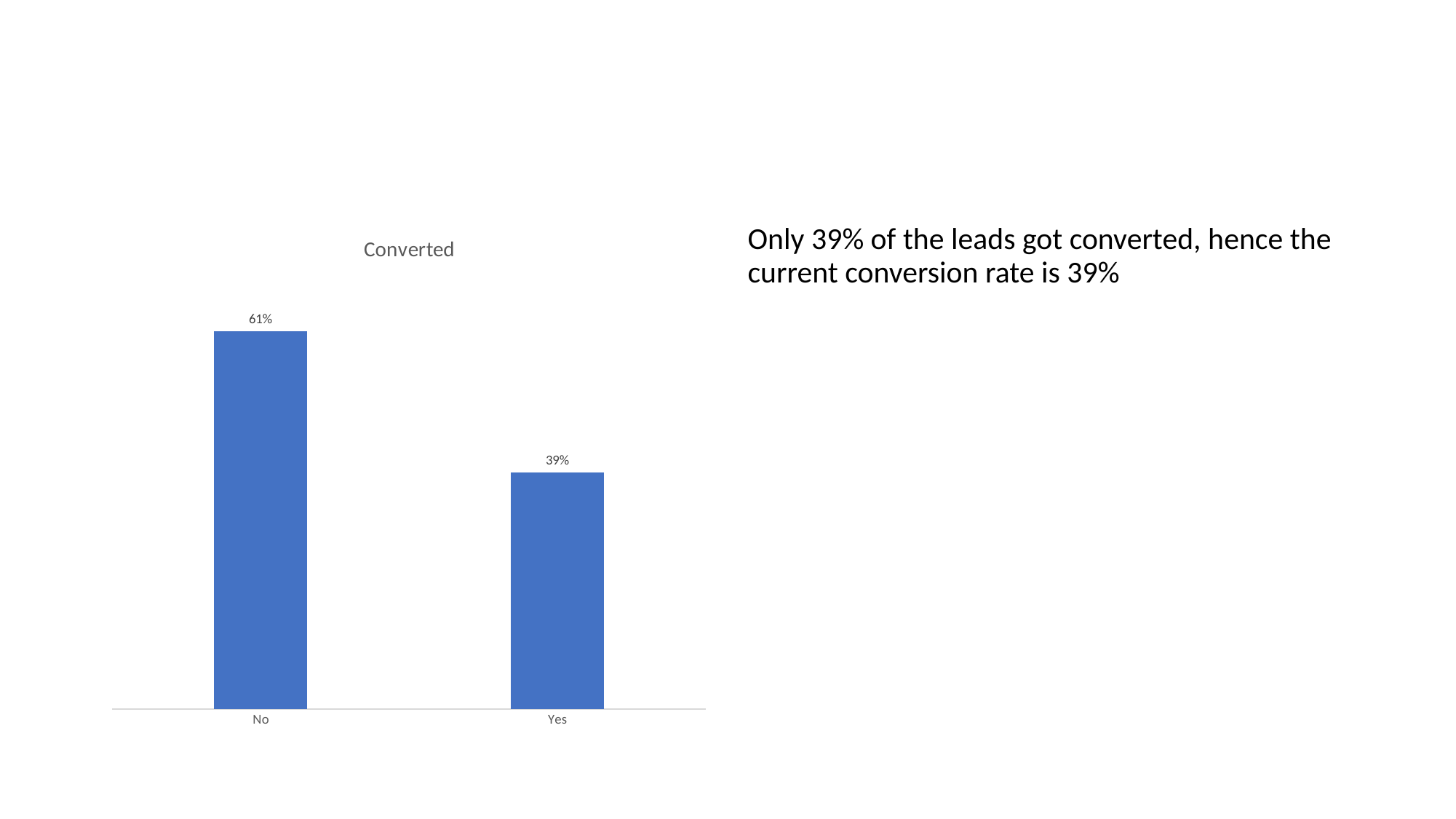

### Chart: Converted

| Category | Percentage |
|---|---|
| No | 0.6146103896103896 |
| Yes | 0.3853896103896104 |
Only 39% of the leads got converted, hence the current conversion rate is 39%